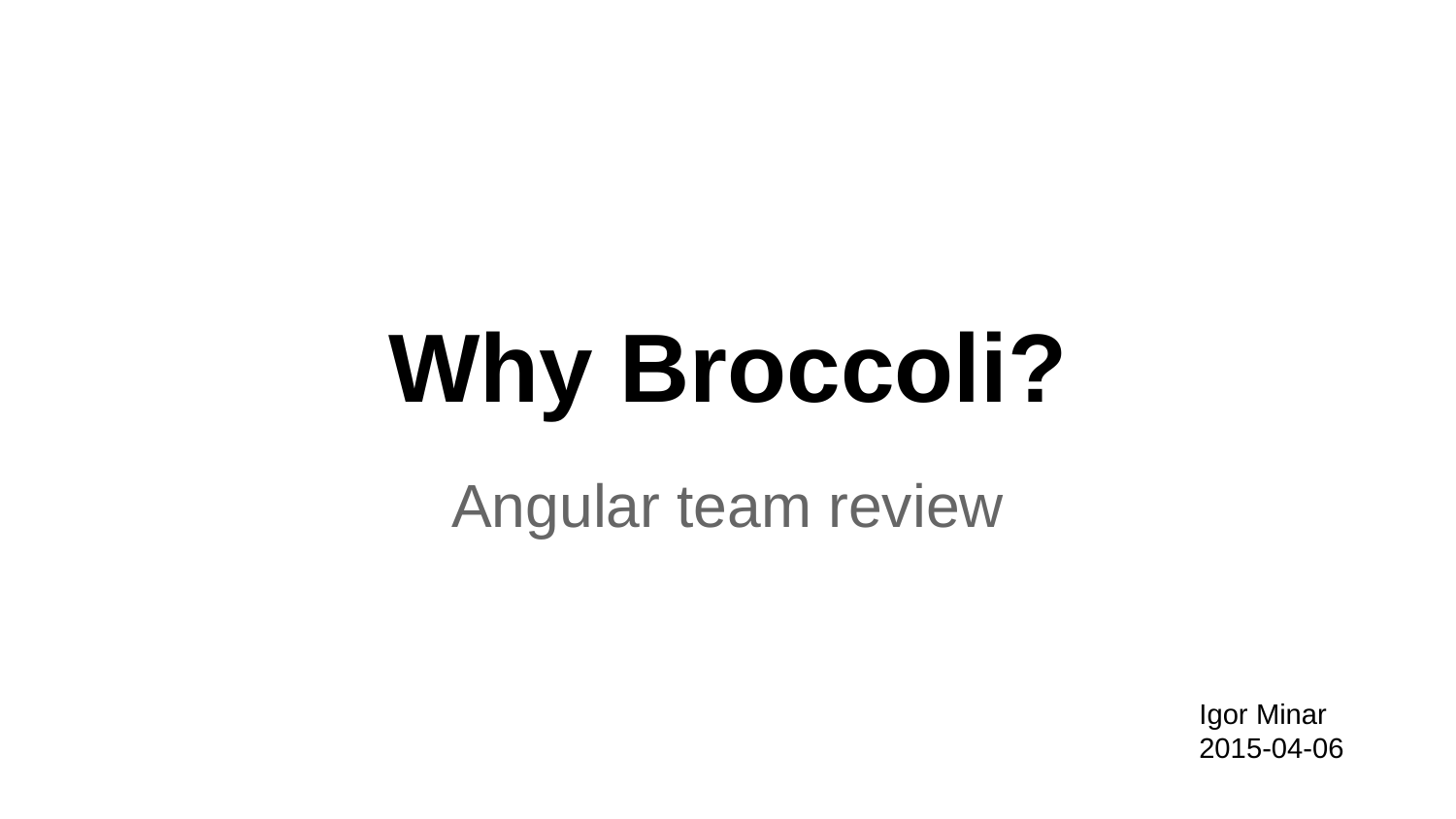

# Why Broccoli?
Angular team review
Igor Minar
2015-04-06